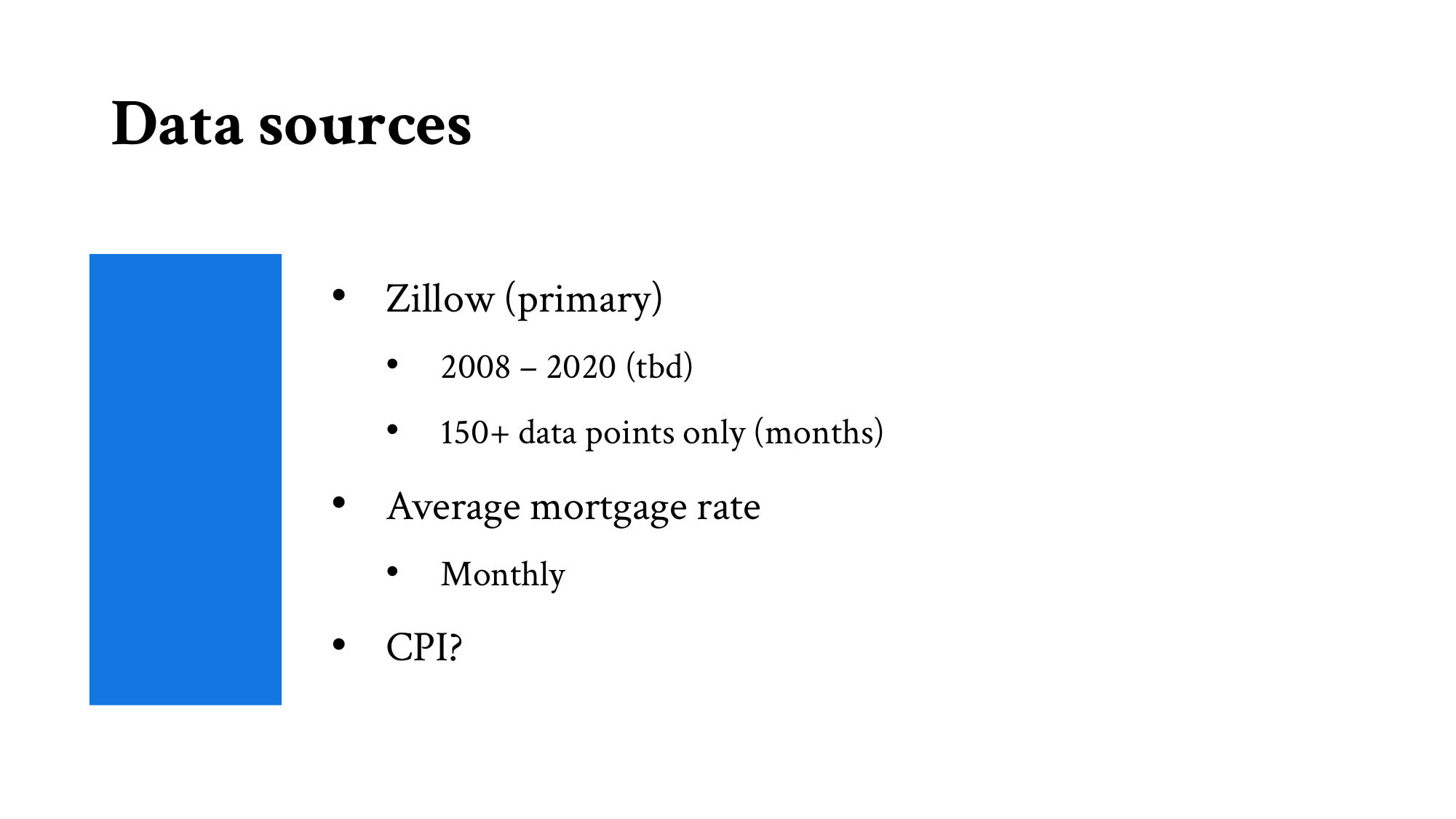

# Data sources
Zillow (primary)
2008 – 2020 (tbd)
150+ data points only (months)
Average mortgage rate
Monthly
CPI?